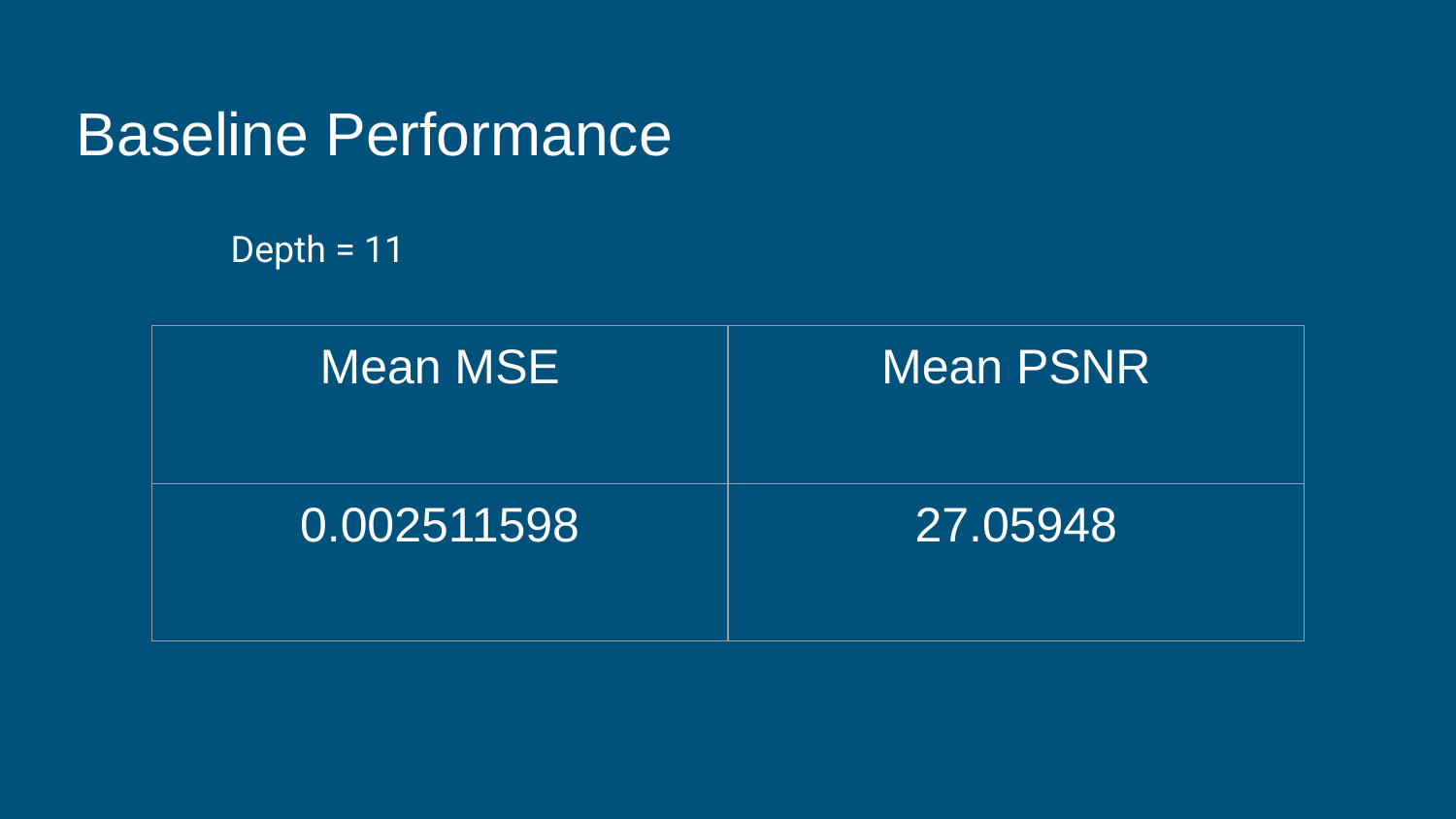

# Baseline Performance

Depth = 11
| Mean MSE | Mean PSNR |
| --- | --- |
| 0.002511598 | 27.05948 |